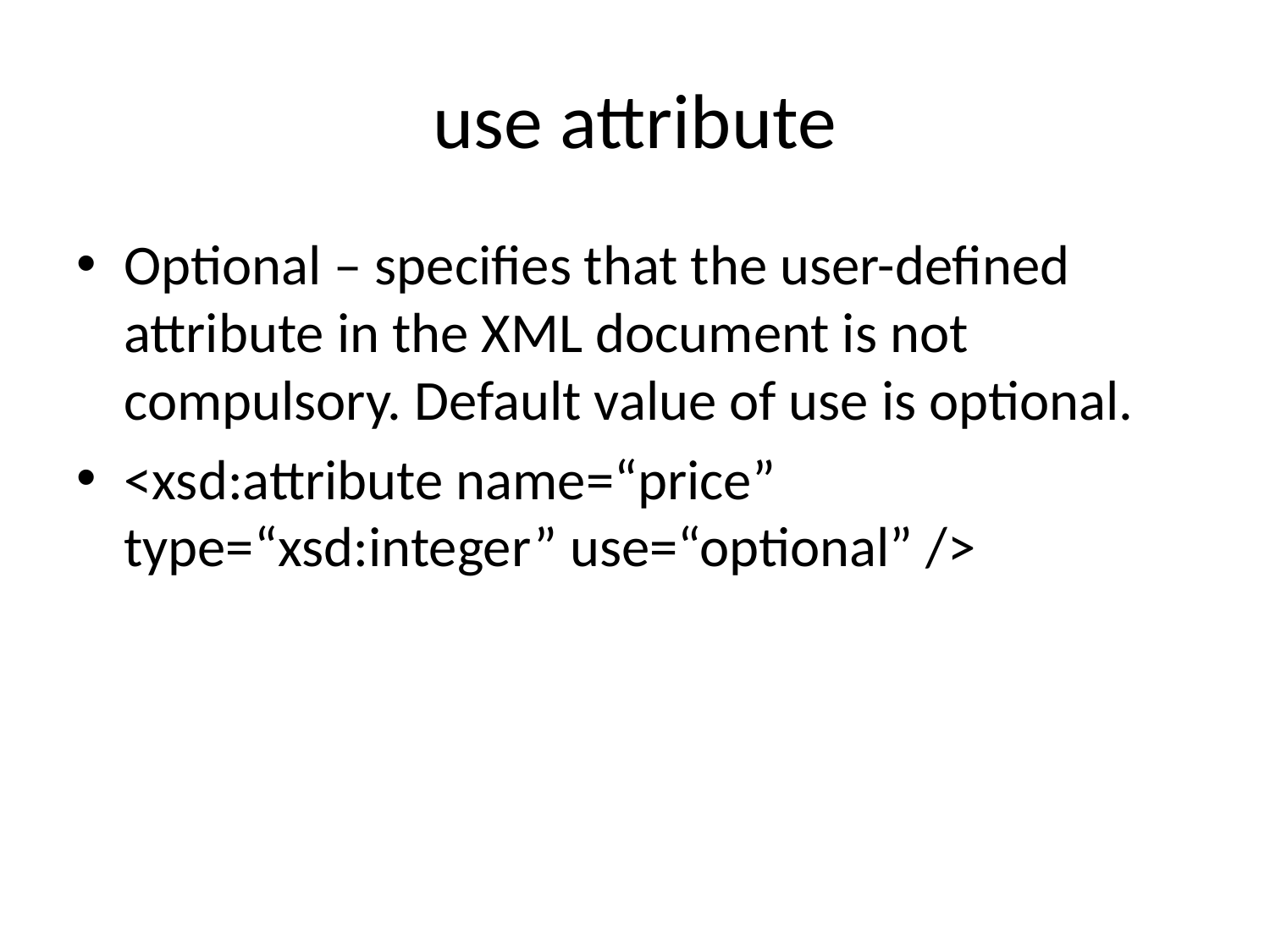

# use attribute
Optional – specifies that the user-defined attribute in the XML document is not compulsory. Default value of use is optional.
<xsd:attribute name=“price” type=“xsd:integer” use=“optional” />